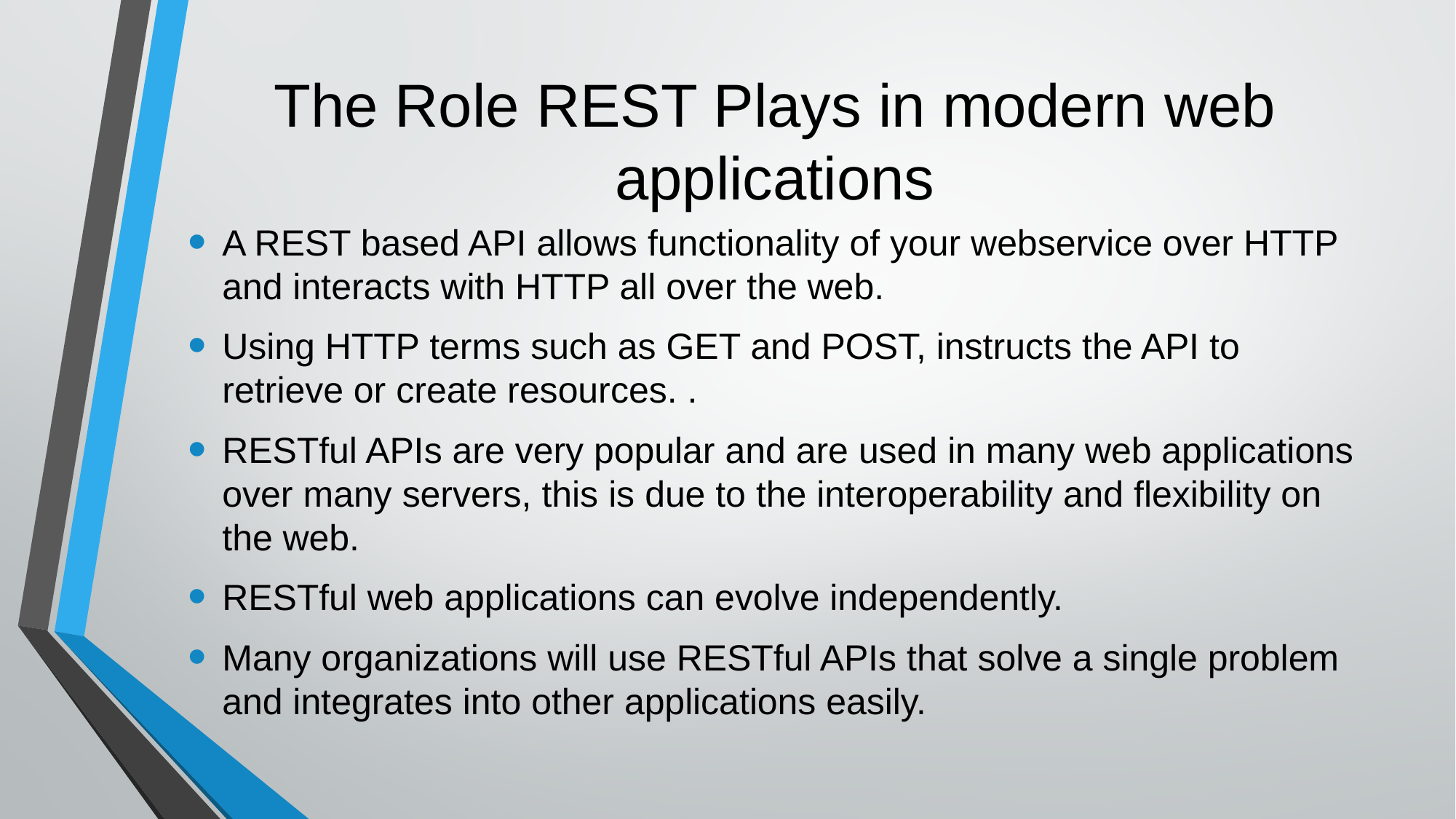

# The Role REST Plays in modern web applications
A REST based API allows functionality of your webservice over HTTP and interacts with HTTP all over the web.
Using HTTP terms such as GET and POST, instructs the API to retrieve or create resources. .
RESTful APIs are very popular and are used in many web applications over many servers, this is due to the interoperability and flexibility on the web.
RESTful web applications can evolve independently.
Many organizations will use RESTful APIs that solve a single problem and integrates into other applications easily.